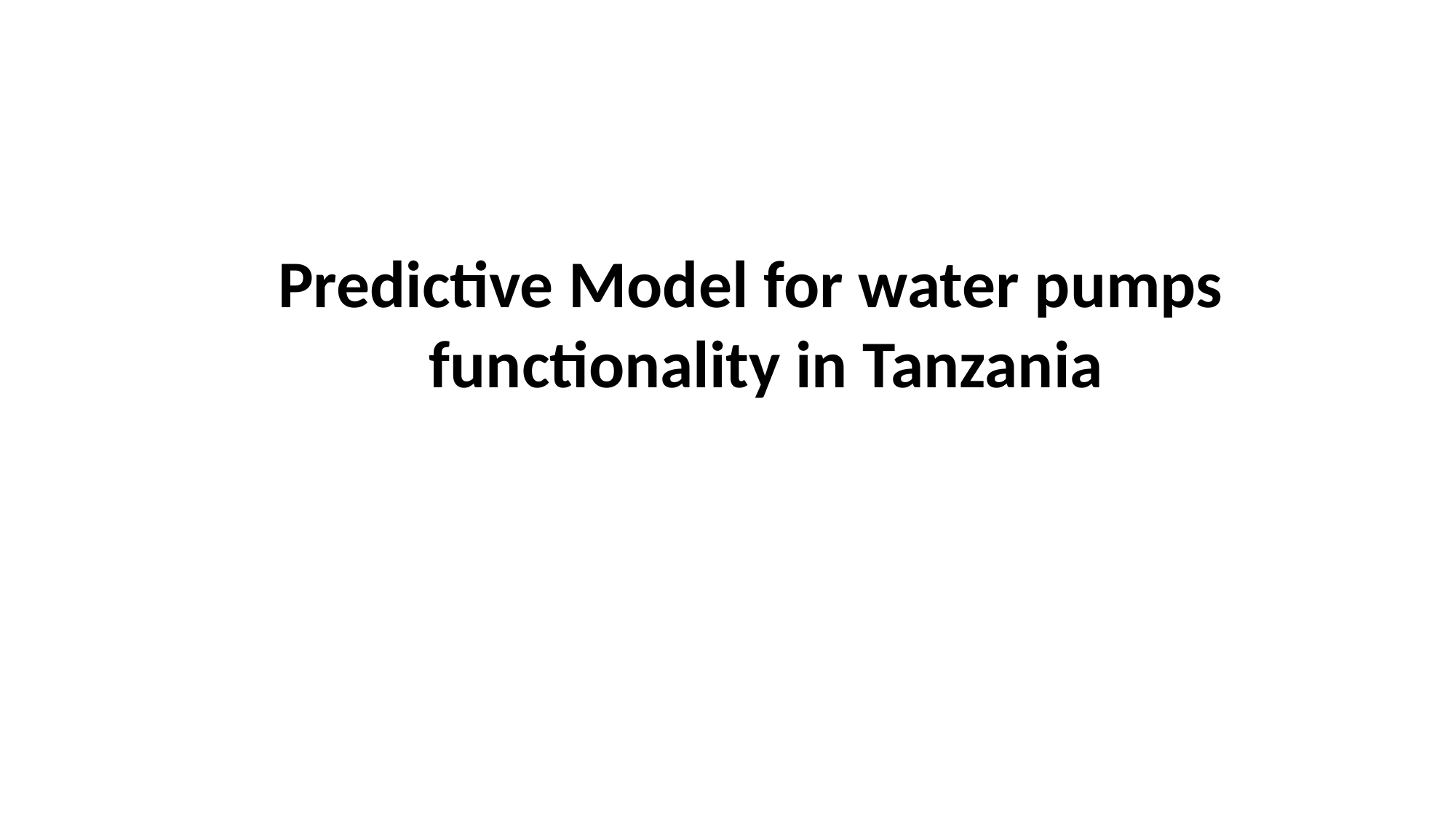

Predictive Model for water pumps
          functionality in Tanzania